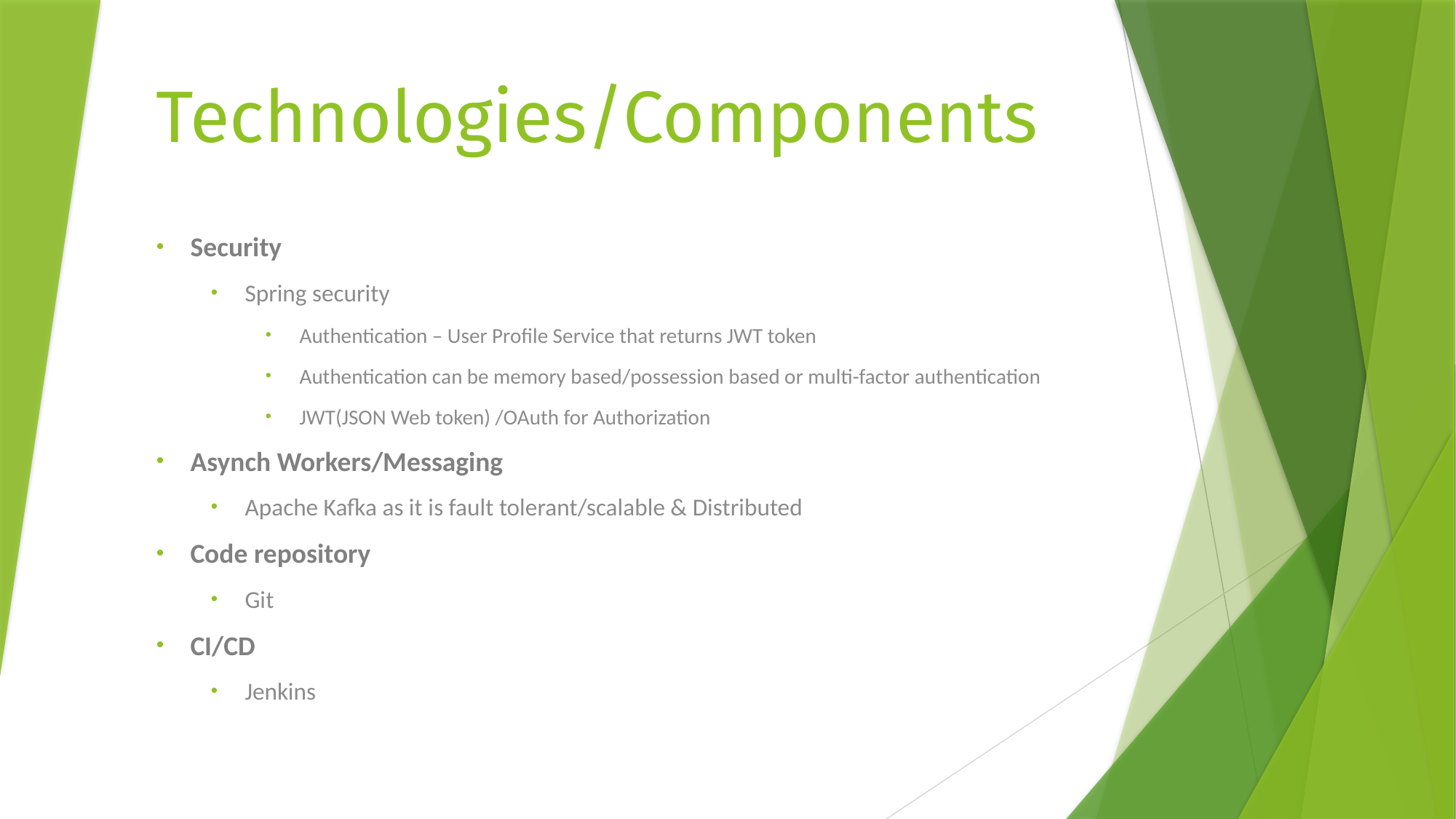

# Technologies/Components
Security
Spring security
Authentication – User Profile Service that returns JWT token
Authentication can be memory based/possession based or multi-factor authentication
JWT(JSON Web token) /OAuth for Authorization
Asynch Workers/Messaging
Apache Kafka as it is fault tolerant/scalable & Distributed
Code repository
Git
CI/CD
Jenkins